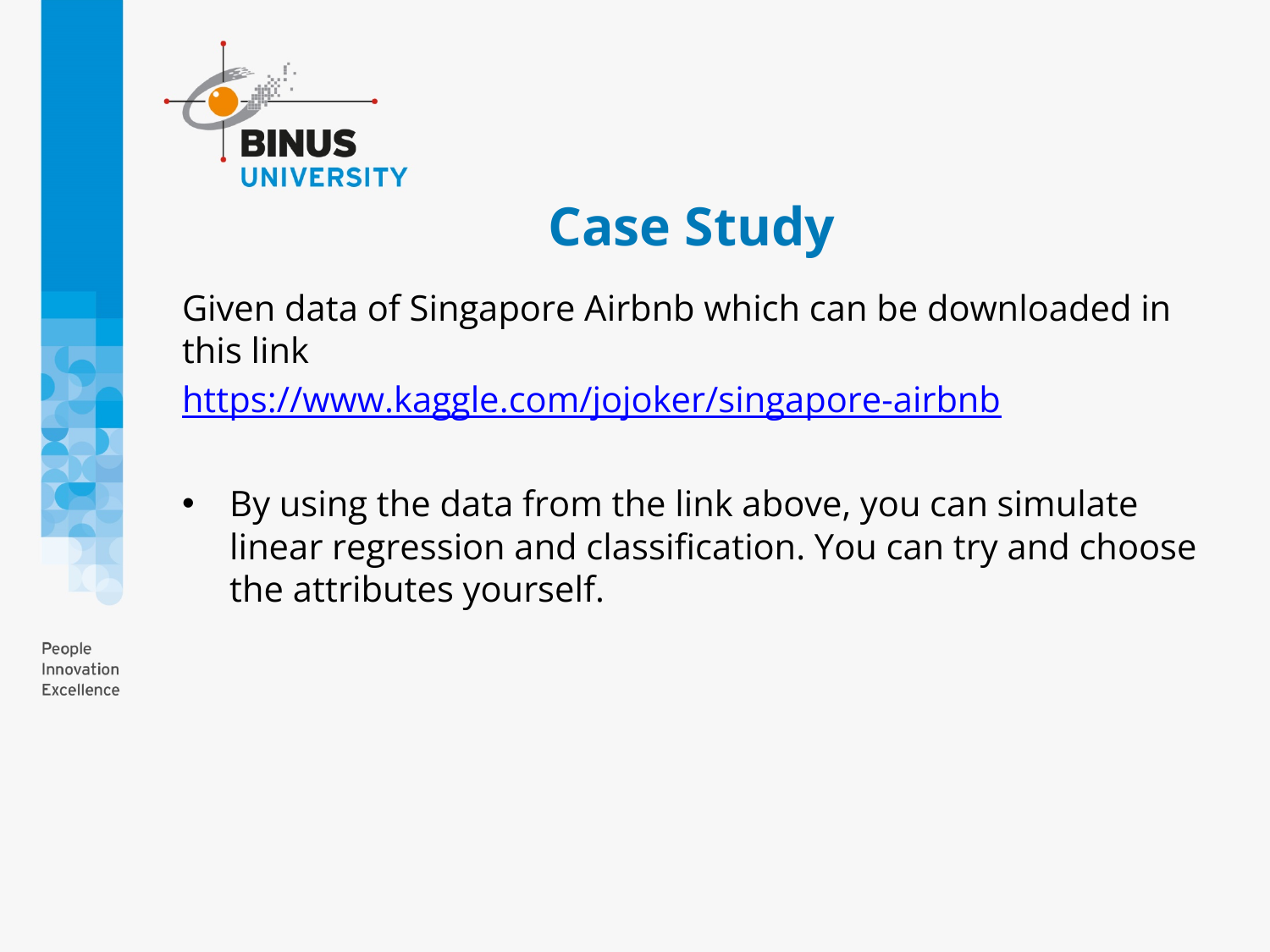

# Case Study
Given data of Singapore Airbnb which can be downloaded in this link
https://www.kaggle.com/jojoker/singapore-airbnb

By using the data from the link above, you can simulate linear regression and classification. You can try and choose the attributes yourself.